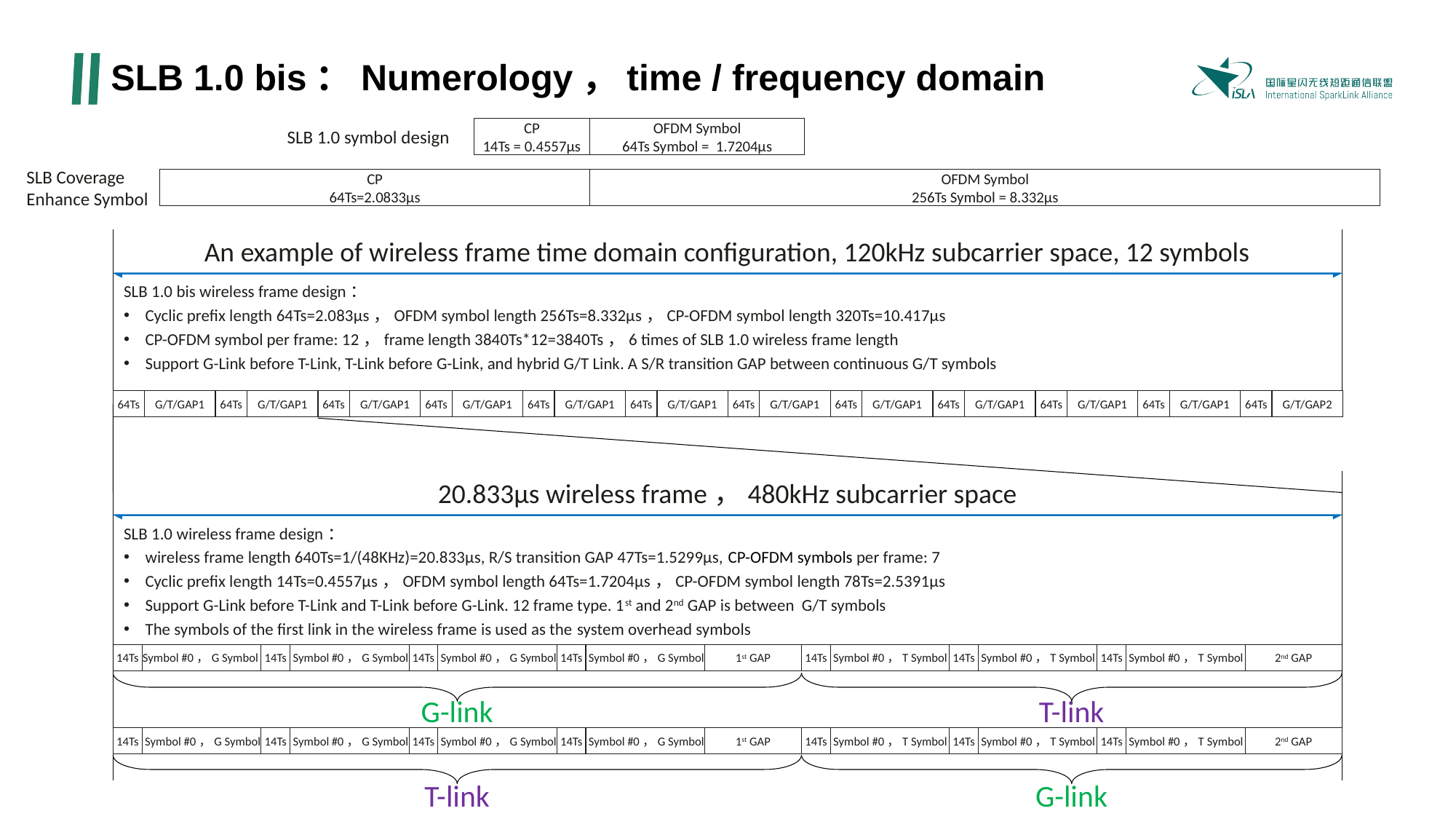

# SLB 1.0 bis：Numerology，time / frequency domain
CP
14Ts = 0.4557μs
OFDM Symbol
64Ts Symbol =  1.7204μs
SLB 1.0 symbol design
SLB Coverage Enhance Symbol
CP
64Ts=2.0833μs
OFDM Symbol
256Ts Symbol = 8.332μs
An example of wireless frame time domain configuration, 120kHz subcarrier space, 12 symbols
SLB 1.0 bis wireless frame design：
Cyclic prefix length 64Ts=2.083μs，OFDM symbol length 256Ts=8.332μs，CP-OFDM symbol length 320Ts=10.417μs
CP-OFDM symbol per frame: 12，frame length 3840Ts*12=3840Ts，6 times of SLB 1.0 wireless frame length
Support G-Link before T-Link, T-Link before G-Link, and hybrid G/T Link. A S/R transition GAP between continuous G/T symbols
64Ts
G/T/GAP1
64Ts
G/T/GAP1
64Ts
G/T/GAP1
64Ts
G/T/GAP1
64Ts
G/T/GAP1
64Ts
G/T/GAP1
64Ts
G/T/GAP1
64Ts
G/T/GAP1
64Ts
G/T/GAP1
64Ts
G/T/GAP1
64Ts
G/T/GAP1
64Ts
G/T/GAP2

20.833μs wireless frame，480kHz subcarrier space

SLB 1.0 wireless frame design：
wireless frame length 640Ts=1/(48KHz)=20.833μs, R/S transition GAP 47Ts=1.5299μs, CP-OFDM symbols per frame: 7
Cyclic prefix length 14Ts=0.4557μs，OFDM symbol length 64Ts=1.7204μs，CP-OFDM symbol length 78Ts=2.5391μs
Support G-Link before T-Link and T-Link before G-Link. 12 frame type. 1st and 2nd GAP is between  G/T symbols
The symbols of the first link in the wireless frame is used as the system overhead symbols
1st GAP
2nd GAP
 Symbol #0，G Symbol
 Symbol #0，G Symbol
 Symbol #0，T Symbol
 Symbol #0，T Symbol
 Symbol #0，T Symbol
 Symbol #0，G Symbol
14Ts
14Ts
14Ts
14Ts
14Ts
Symbol #0，G Symbol
14Ts
14Ts
G-link
T-link
1st GAP
2nd GAP
 Symbol #0，G Symbol
 Symbol #0，G Symbol
 Symbol #0，T Symbol
 Symbol #0，T Symbol
 Symbol #0，T Symbol
 Symbol #0，G Symbol
14Ts
14Ts
14Ts
14Ts
14Ts
 Symbol #0，G Symbol
14Ts
14Ts
T-link
G-link